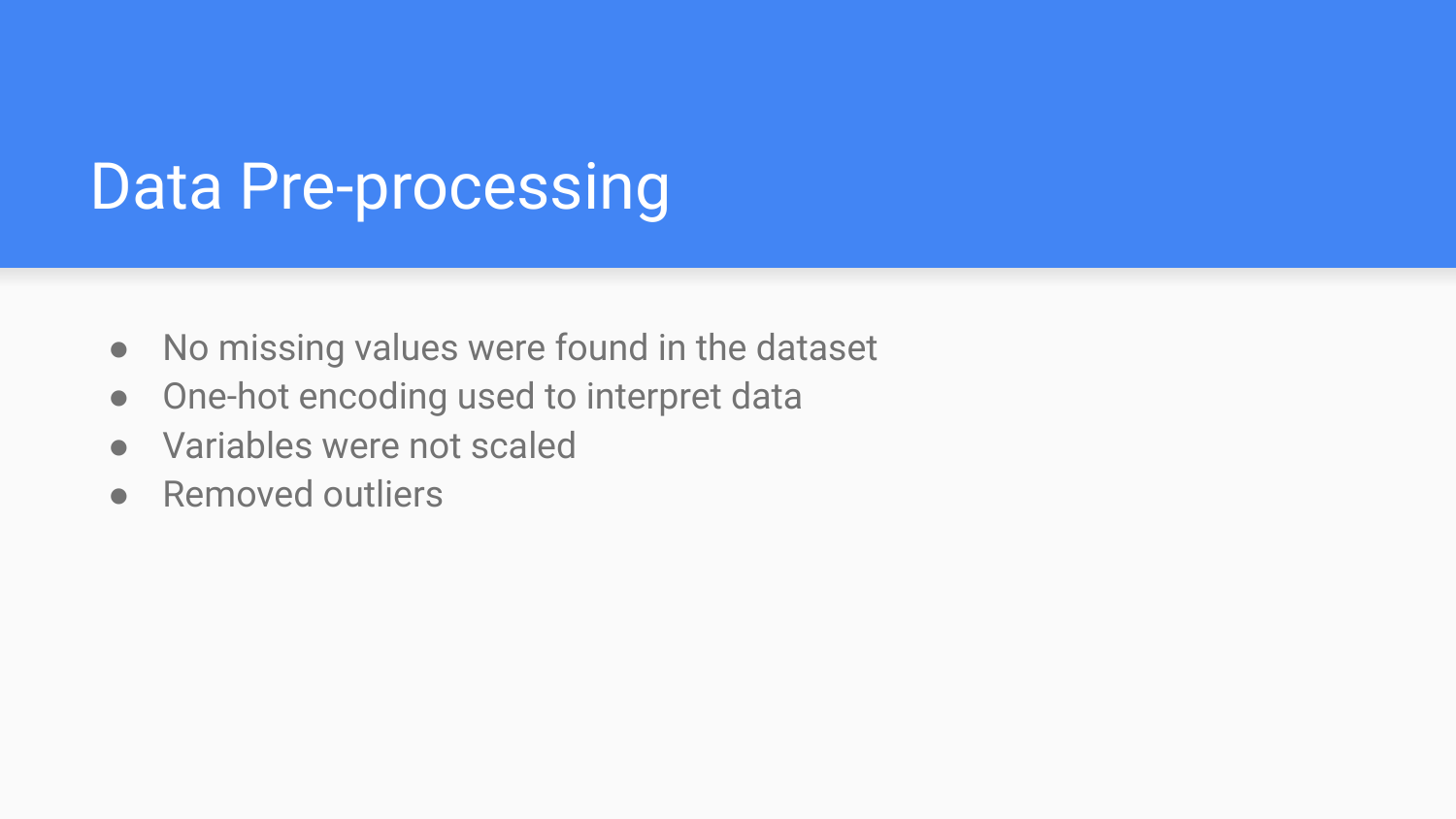

# Data Pre-processing
No missing values were found in the dataset
One-hot encoding used to interpret data
Variables were not scaled
Removed outliers